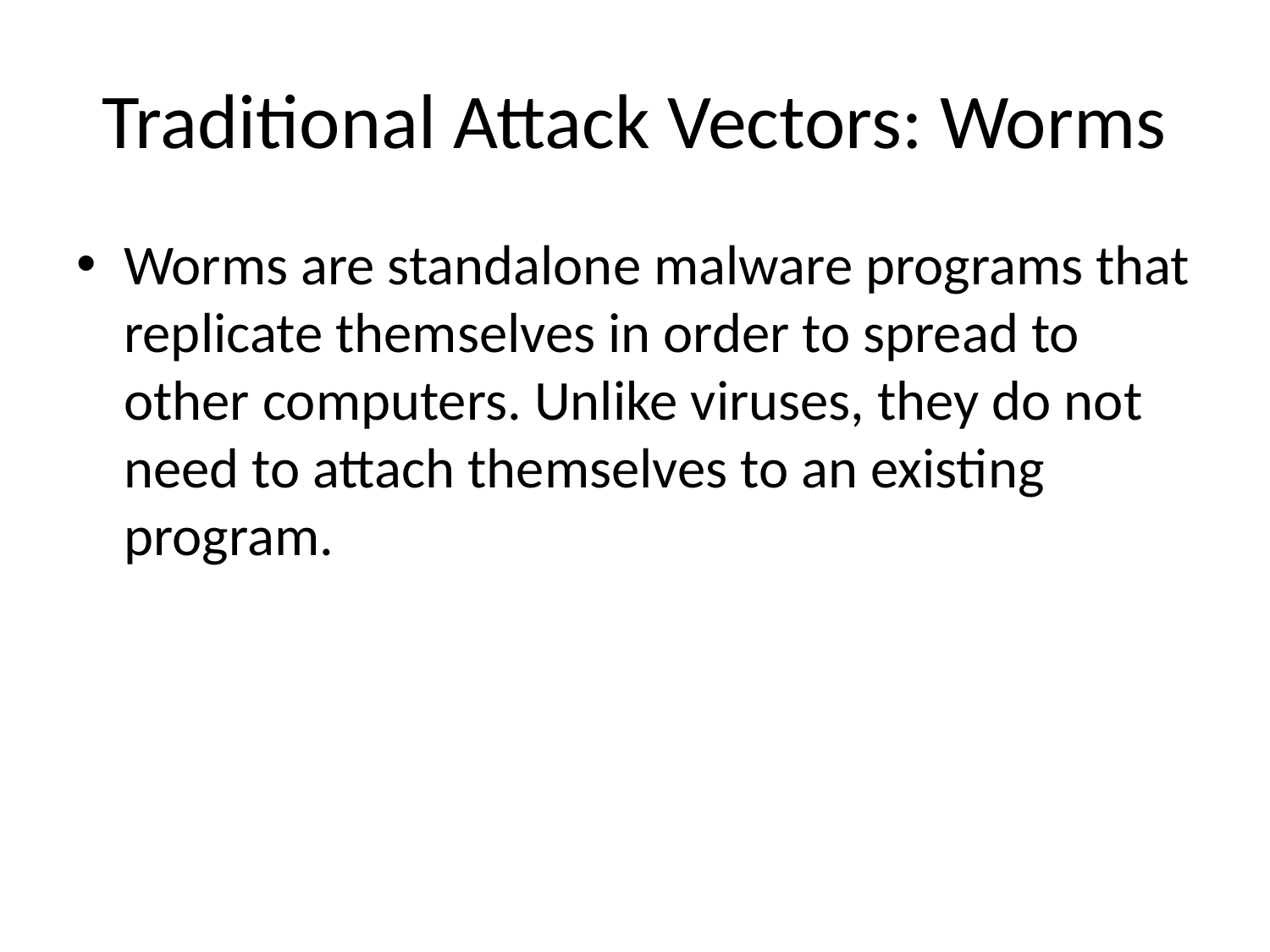

# Traditional Attack Vectors: Worms
Worms are standalone malware programs that replicate themselves in order to spread to other computers. Unlike viruses, they do not need to attach themselves to an existing program.